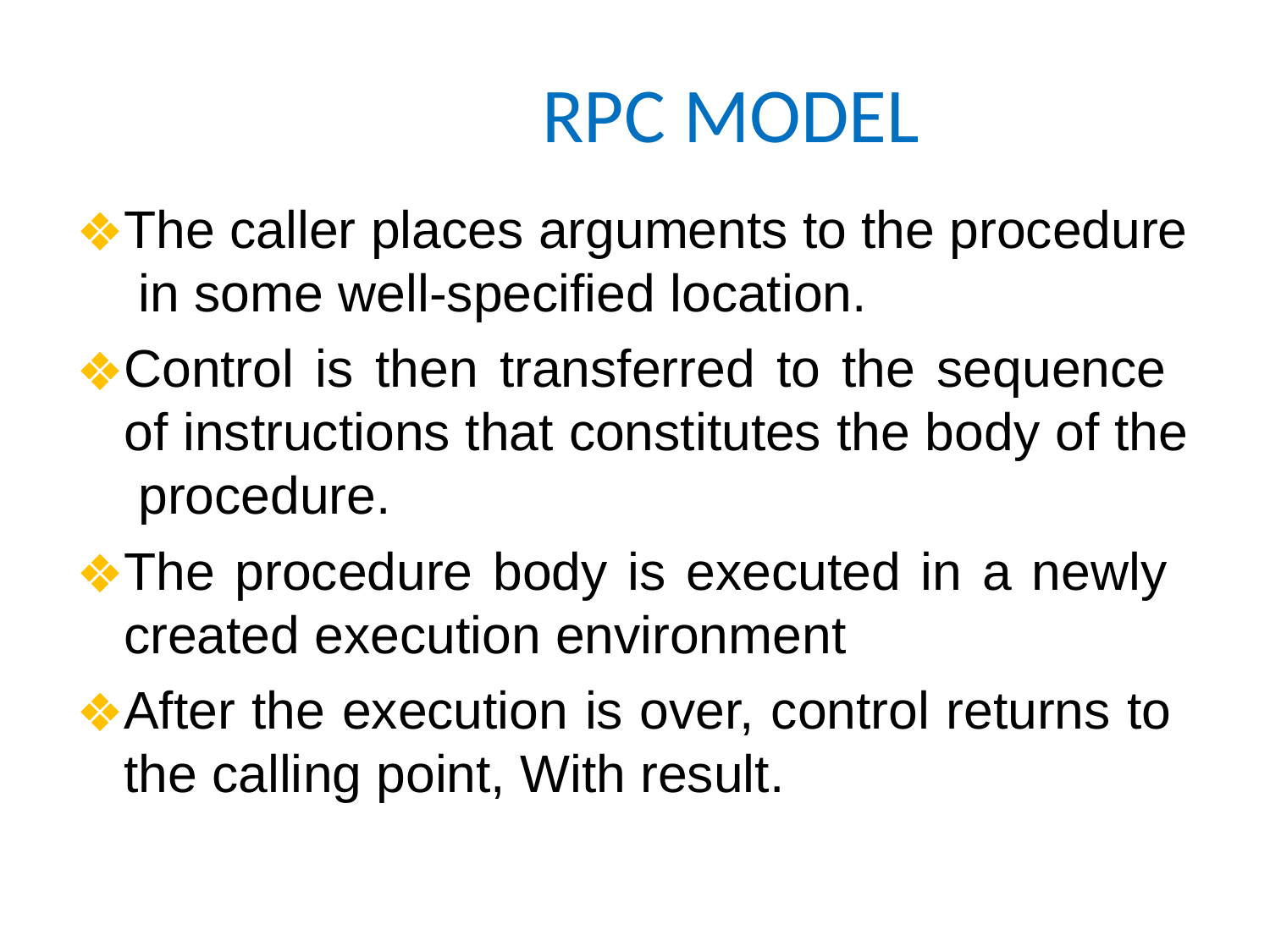

# RPC MODEL
The caller places arguments to the procedure  in some well-specified location.
Control is then transferred to the sequence  of instructions that constitutes the body of the  procedure.
The procedure body is executed in a newly  created execution environment
After the execution is over, control returns to  the calling point, With result.